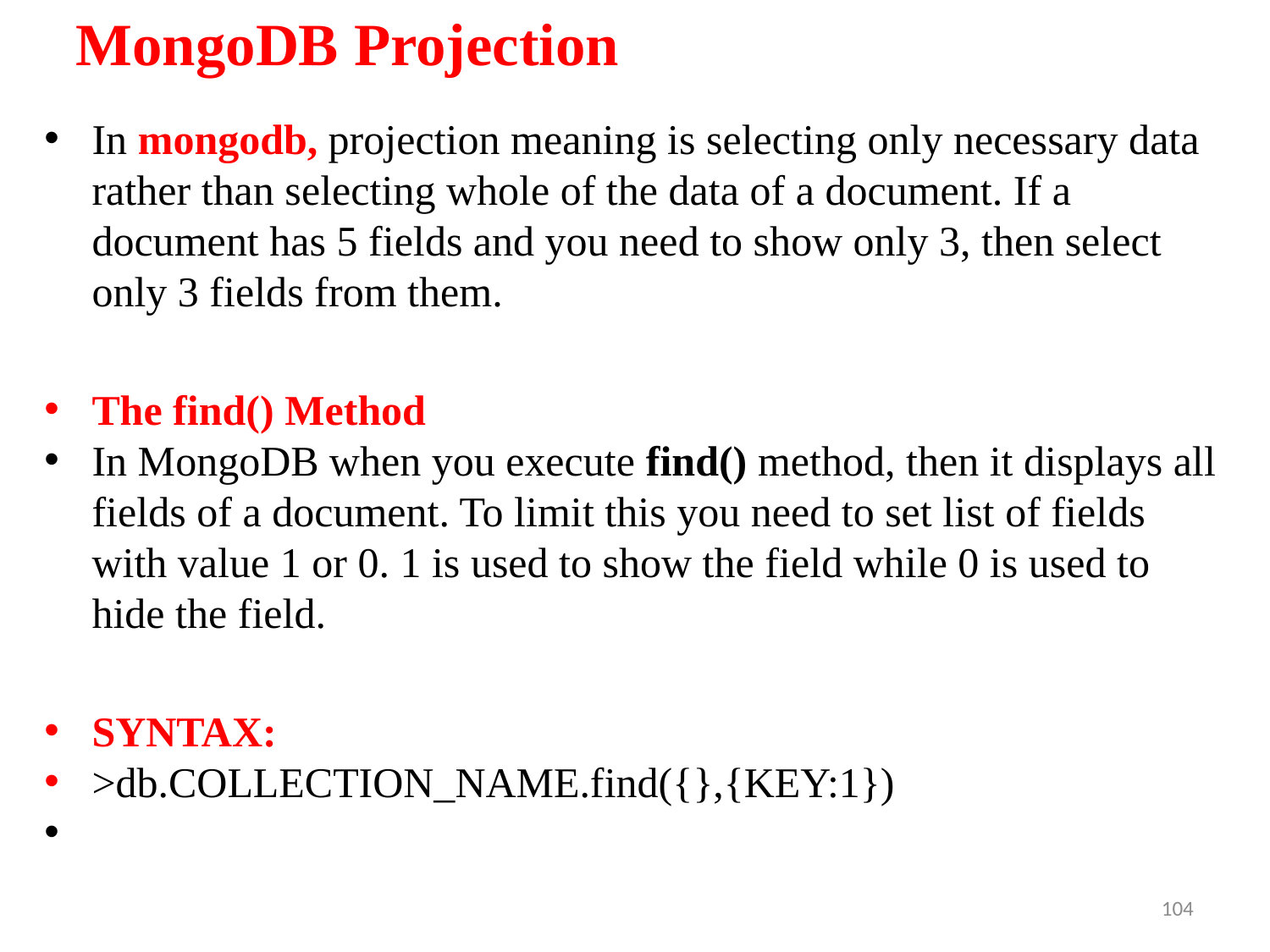

MongoDB Projection

In mongodb, projection meaning is selecting only necessary data rather than selecting whole of the data of a document. If a document has 5 fields and you need to show only 3, then select only 3 fields from them.

The find() Method
In MongoDB when you execute find() method, then it displays all fields of a document. To limit this you need to set list of fields with value 1 or 0. 1 is used to show the field while 0 is used to hide the field.

SYNTAX:
>db.COLLECTION_NAME.find({},{KEY:1})

104